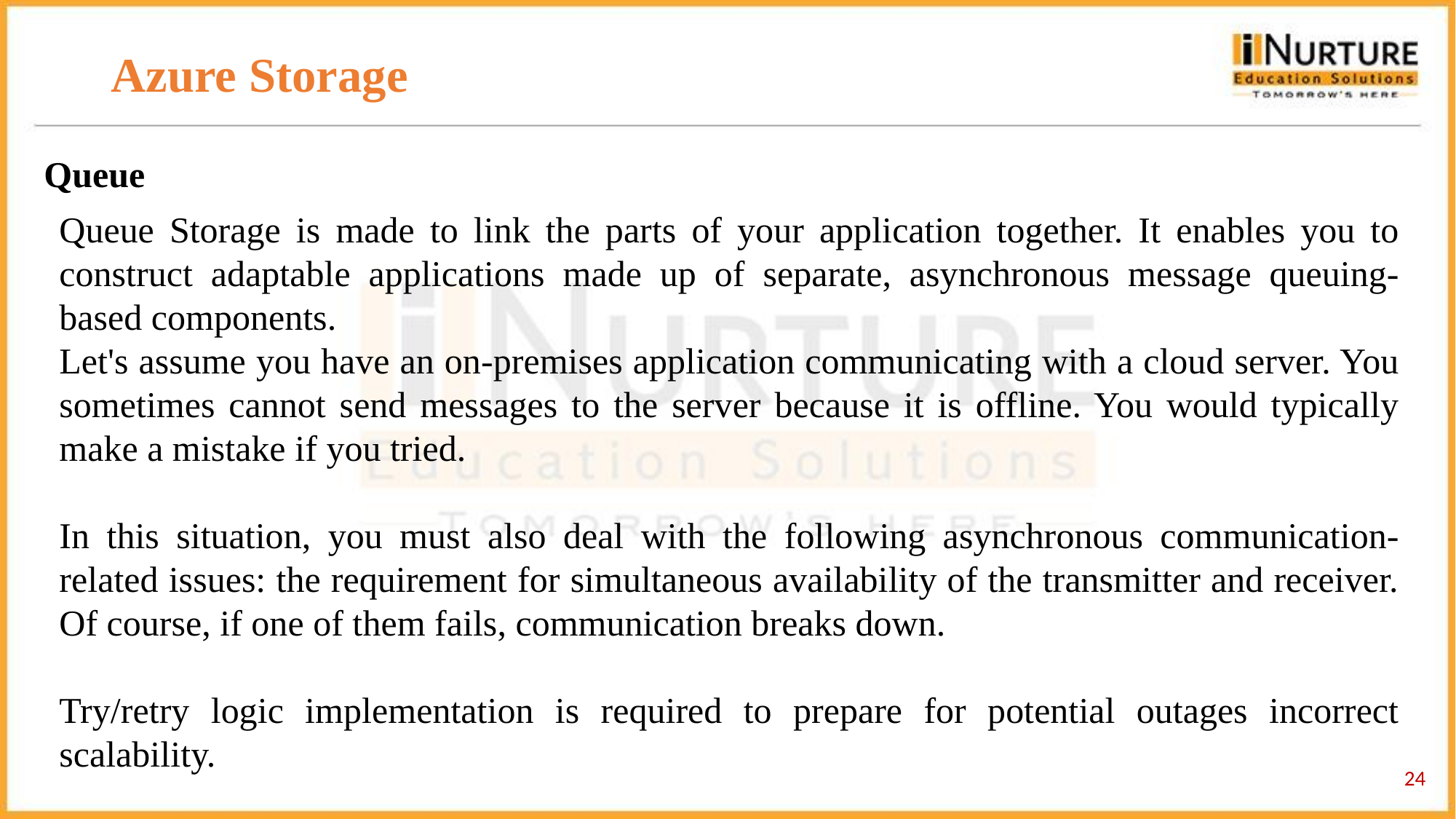

# Azure Storage
Queue
Queue Storage is made to link the parts of your application together. It enables you to construct adaptable applications made up of separate, asynchronous message queuing-based components.
Let's assume you have an on-premises application communicating with a cloud server. You sometimes cannot send messages to the server because it is offline. You would typically make a mistake if you tried.

In this situation, you must also deal with the following asynchronous communication-related issues: the requirement for simultaneous availability of the transmitter and receiver. Of course, if one of them fails, communication breaks down.

Try/retry logic implementation is required to prepare for potential outages incorrect scalability.
24